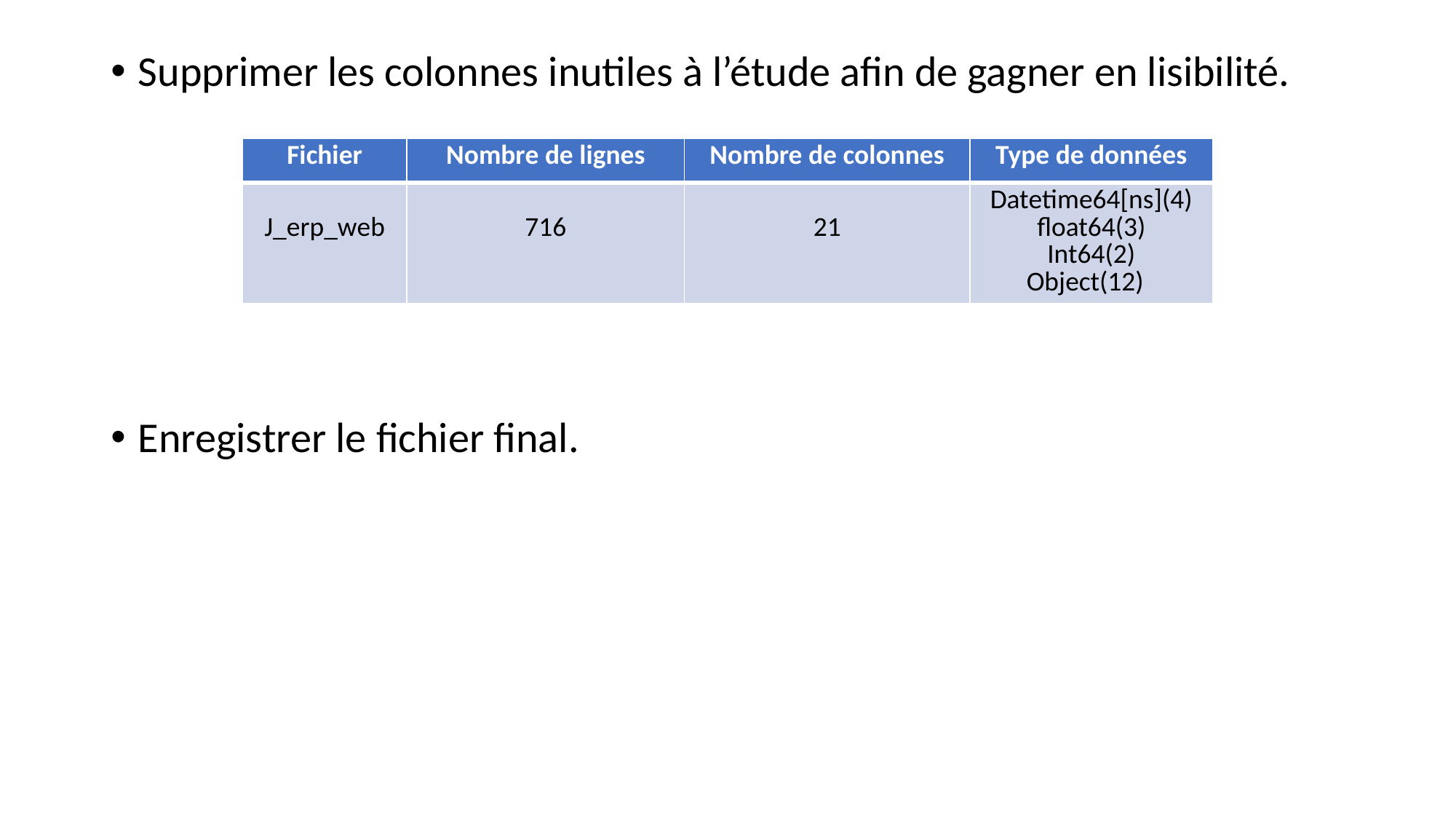

Supprimer les colonnes inutiles à l’étude afin de gagner en lisibilité.

Enregistrer le fichier final.
| Fichier | Nombre de lignes | Nombre de colonnes | Type de données |
| --- | --- | --- | --- |
| J\_erp\_web | 716 | 21 | Datetime64[ns](4) float64(3) Int64(2) Object(12) |